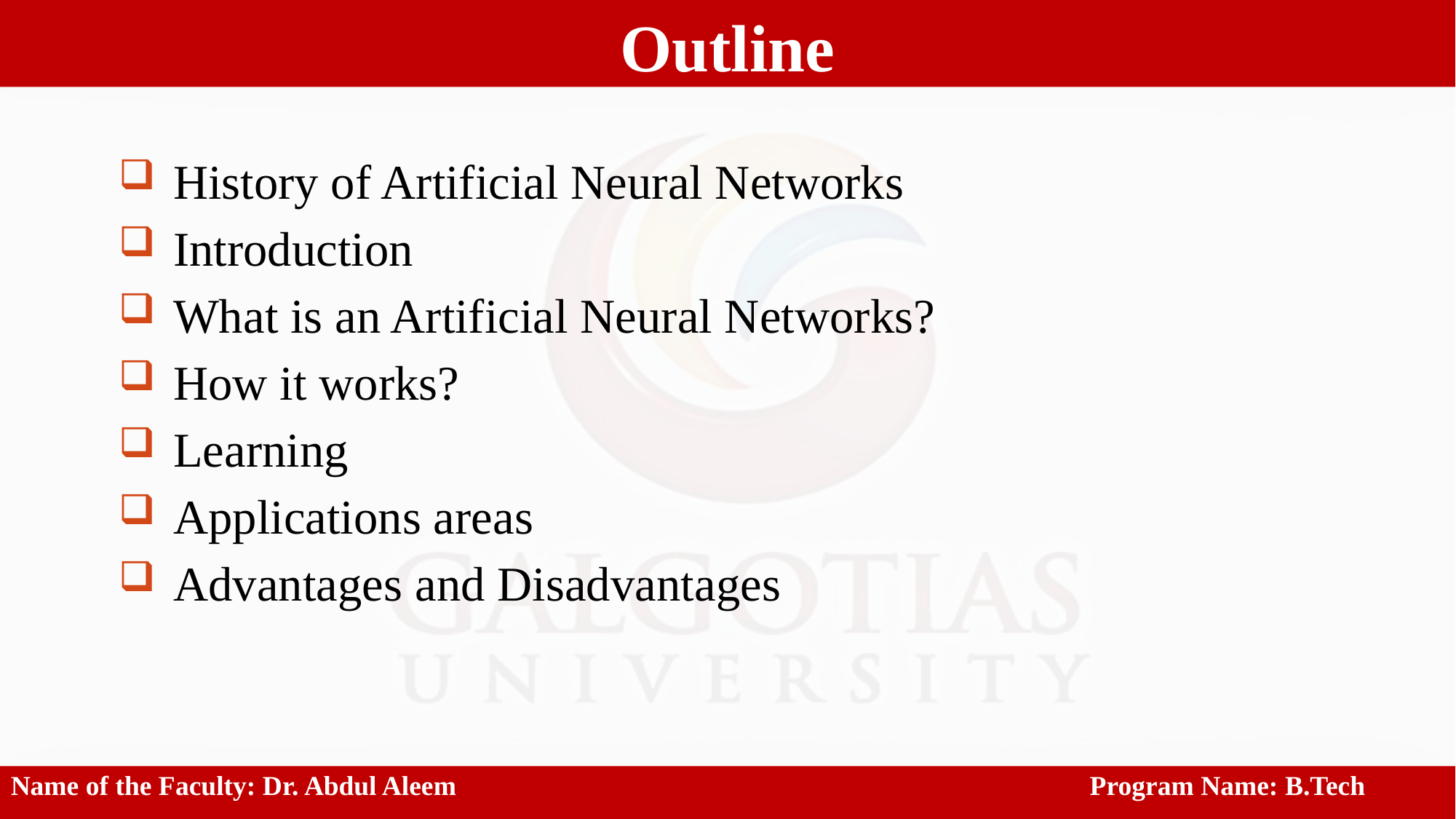

Outline
History of Artificial Neural Networks
Introduction
What is an Artificial Neural Networks?
How it works?
Learning
Applications areas
Advantages and Disadvantages

Name of the Faculty: Dr. Abdul Aleem					              Program Name: B.Tech